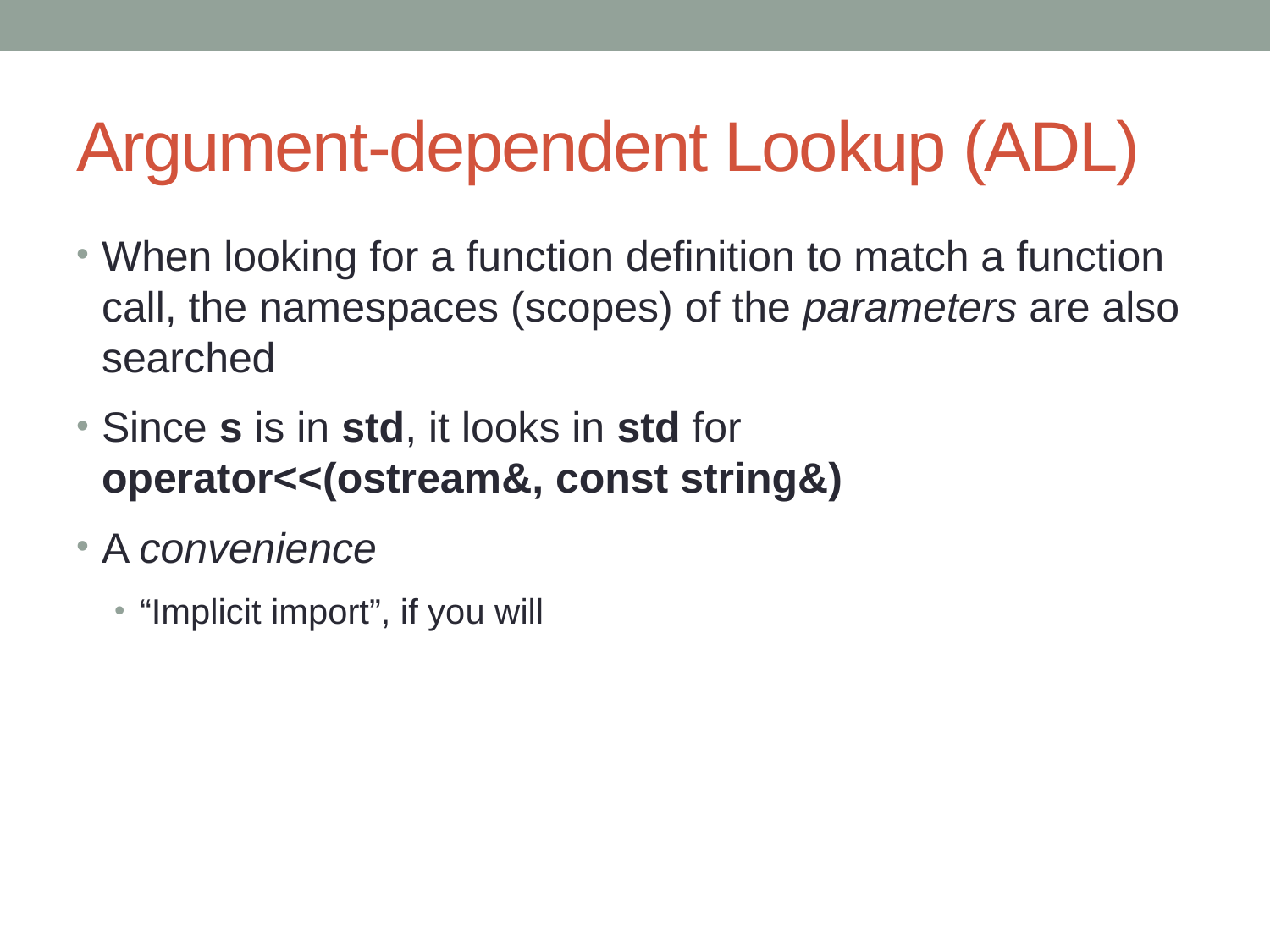

# Argument-dependent Lookup (ADL)
When looking for a function definition to match a function call, the namespaces (scopes) of the parameters are also searched
Since s is in std, it looks in std for operator<<(ostream&, const string&)
A convenience
“Implicit import”, if you will